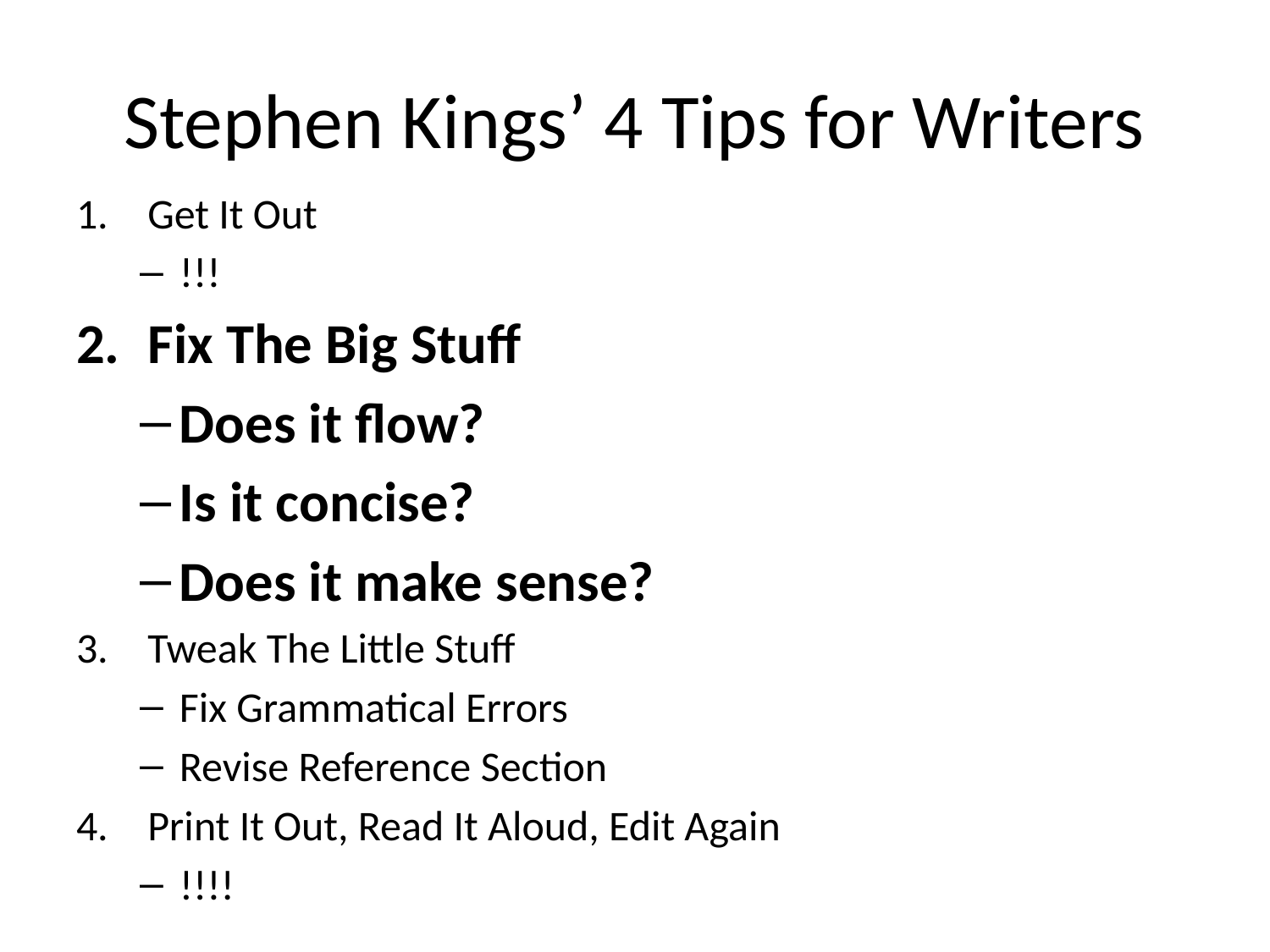

# Stephen Kings’ 4 Tips for Writers
Get It Out
!!!
Fix The Big Stuff
Does it flow?
Is it concise?
Does it make sense?
Tweak The Little Stuff
Fix Grammatical Errors
Revise Reference Section
Print It Out, Read It Aloud, Edit Again
!!!!